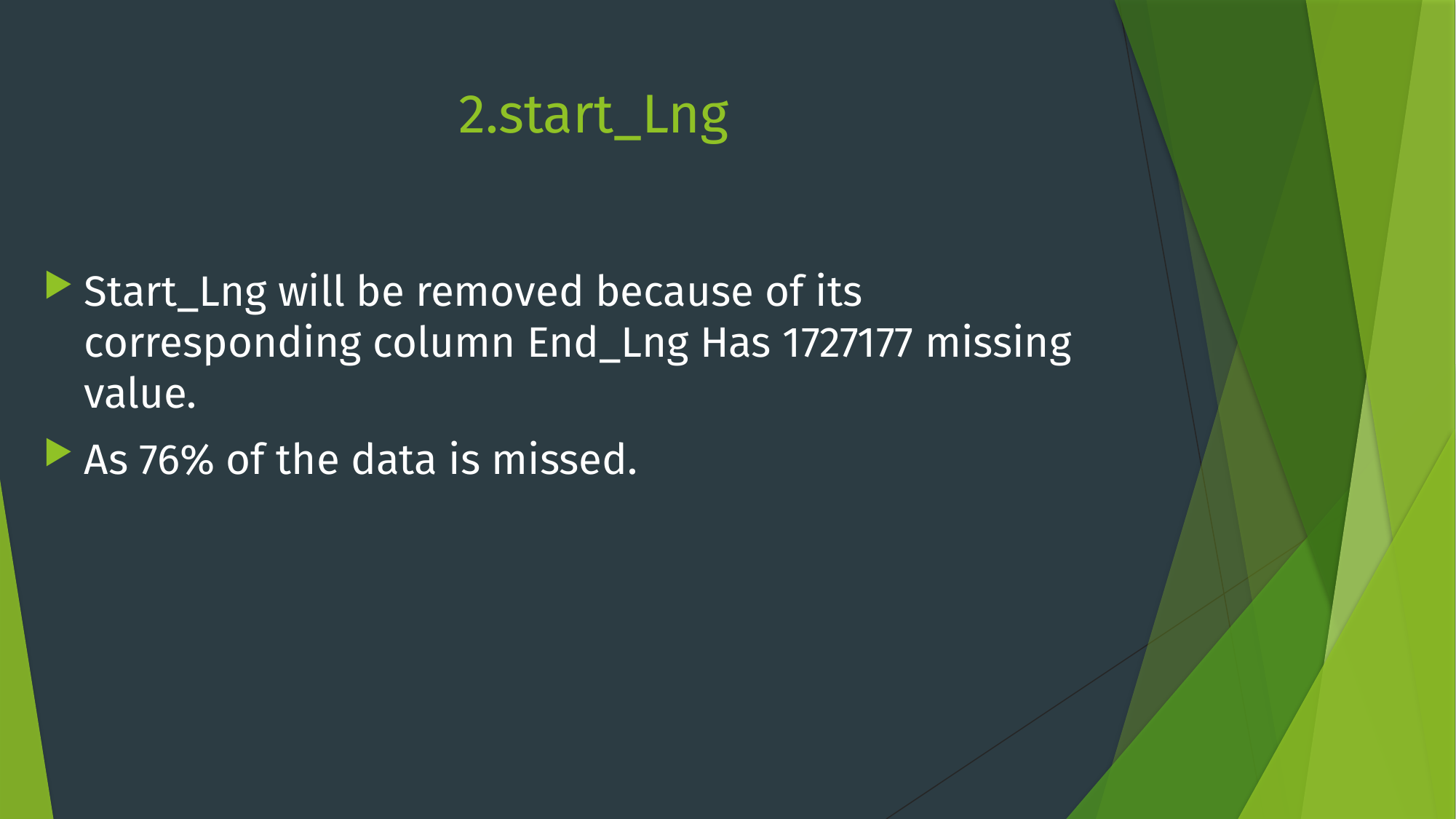

# 2.start_Lng
Start_Lng will be removed because of its corresponding column End_Lng Has 1727177 missing value.
As 76% of the data is missed.